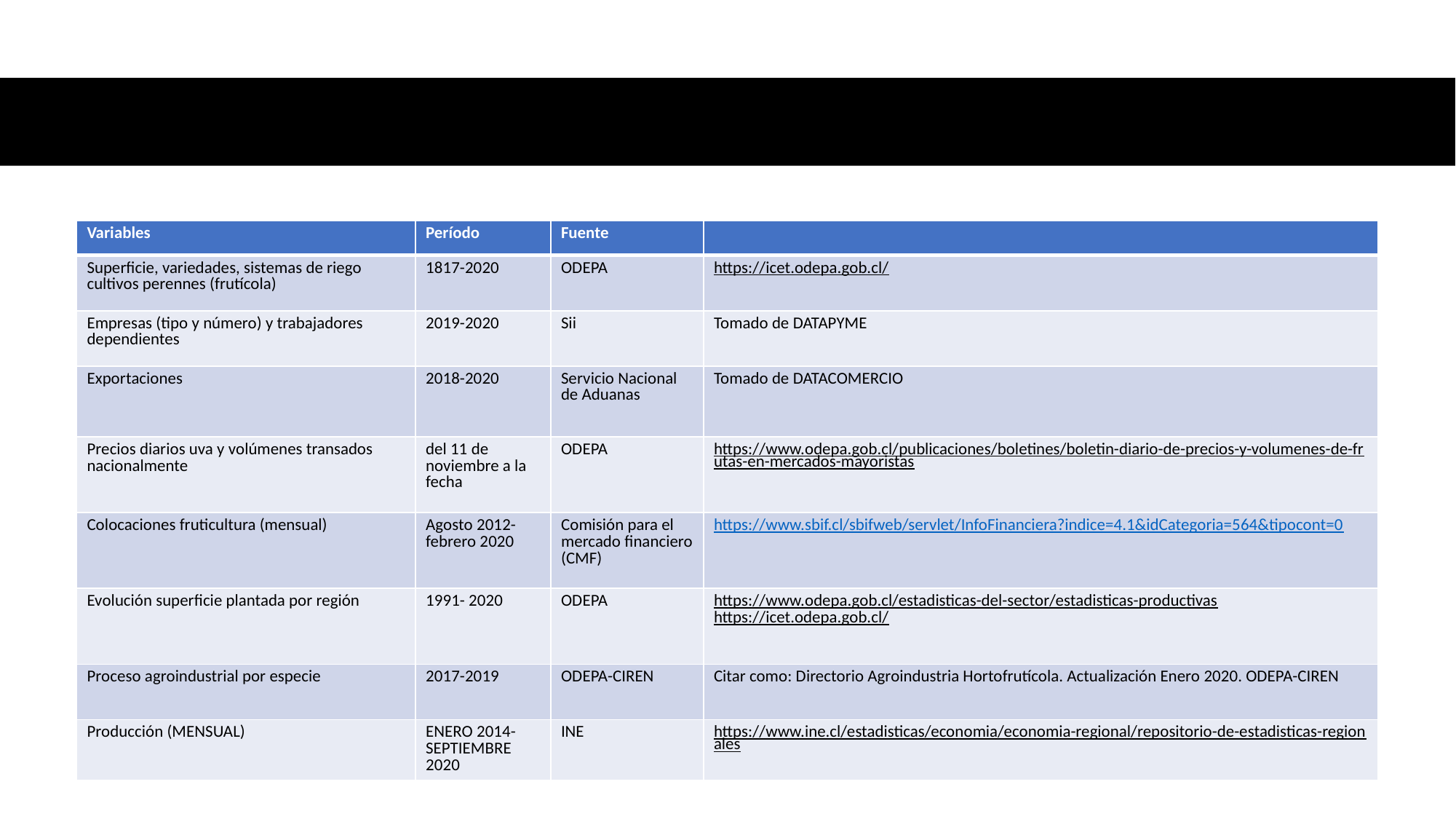

#

| Variables | Período | Fuente |  |
| --- | --- | --- | --- |
| Superficie, variedades, sistemas de riego cultivos perennes (frutícola) | 1817-2020 | ODEPA | https://icet.odepa.gob.cl/ |
| Empresas (tipo y número) y trabajadores dependientes | 2019-2020 | Sii | Tomado de DATAPYME |
| Exportaciones | 2018-2020 | Servicio Nacional de Aduanas | Tomado de DATACOMERCIO |
| Precios diarios uva y volúmenes transados nacionalmente | del 11 de noviembre a la fecha | ODEPA | https://www.odepa.gob.cl/publicaciones/boletines/boletin-diario-de-precios-y-volumenes-de-frutas-en-mercados-mayoristas |
| Colocaciones fruticultura (mensual) | Agosto 2012- febrero 2020 | Comisión para el mercado financiero (CMF) | https://www.sbif.cl/sbifweb/servlet/InfoFinanciera?indice=4.1&idCategoria=564&tipocont=0 |
| Evolución superficie plantada por región | 1991- 2020 | ODEPA | https://www.odepa.gob.cl/estadisticas-del-sector/estadisticas-productivas https://icet.odepa.gob.cl/ |
| Proceso agroindustrial por especie | 2017-2019 | ODEPA-CIREN | Citar como: Directorio Agroindustria Hortofrutícola. Actualización Enero 2020. ODEPA-CIREN |
| Producción (MENSUAL) | ENERO 2014-SEPTIEMBRE 2020 | INE | https://www.ine.cl/estadisticas/economia/economia-regional/repositorio-de-estadisticas-regionales |